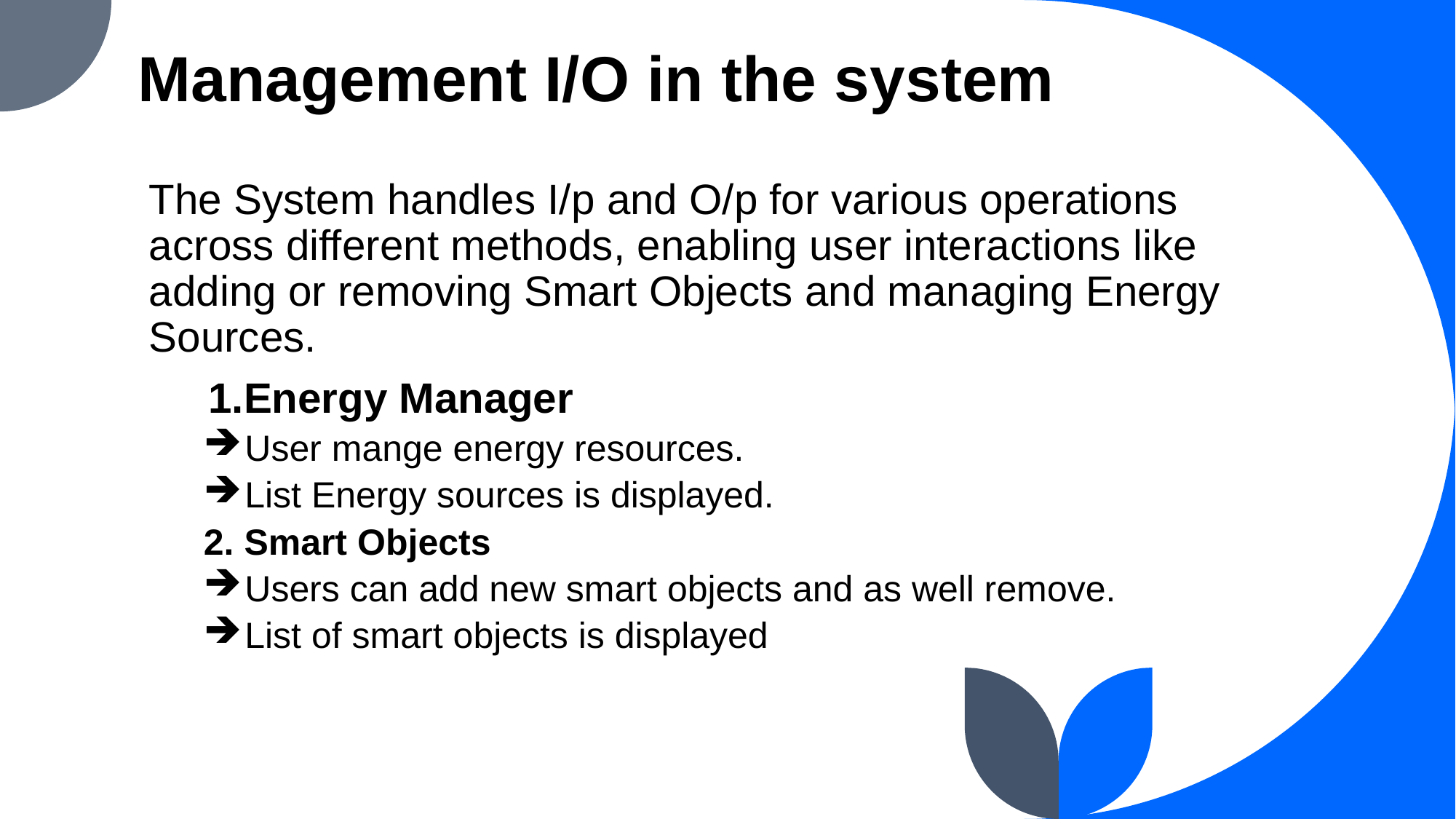

# Management I/O in the system
The System handles I/p and O/p for various operations across different methods, enabling user interactions like adding or removing Smart Objects and managing Energy Sources.
     1.Energy Manager
User mange energy resources.
List Energy sources is displayed.
2. Smart Objects
Users can add new smart objects and as well remove.
List of smart objects is displayed